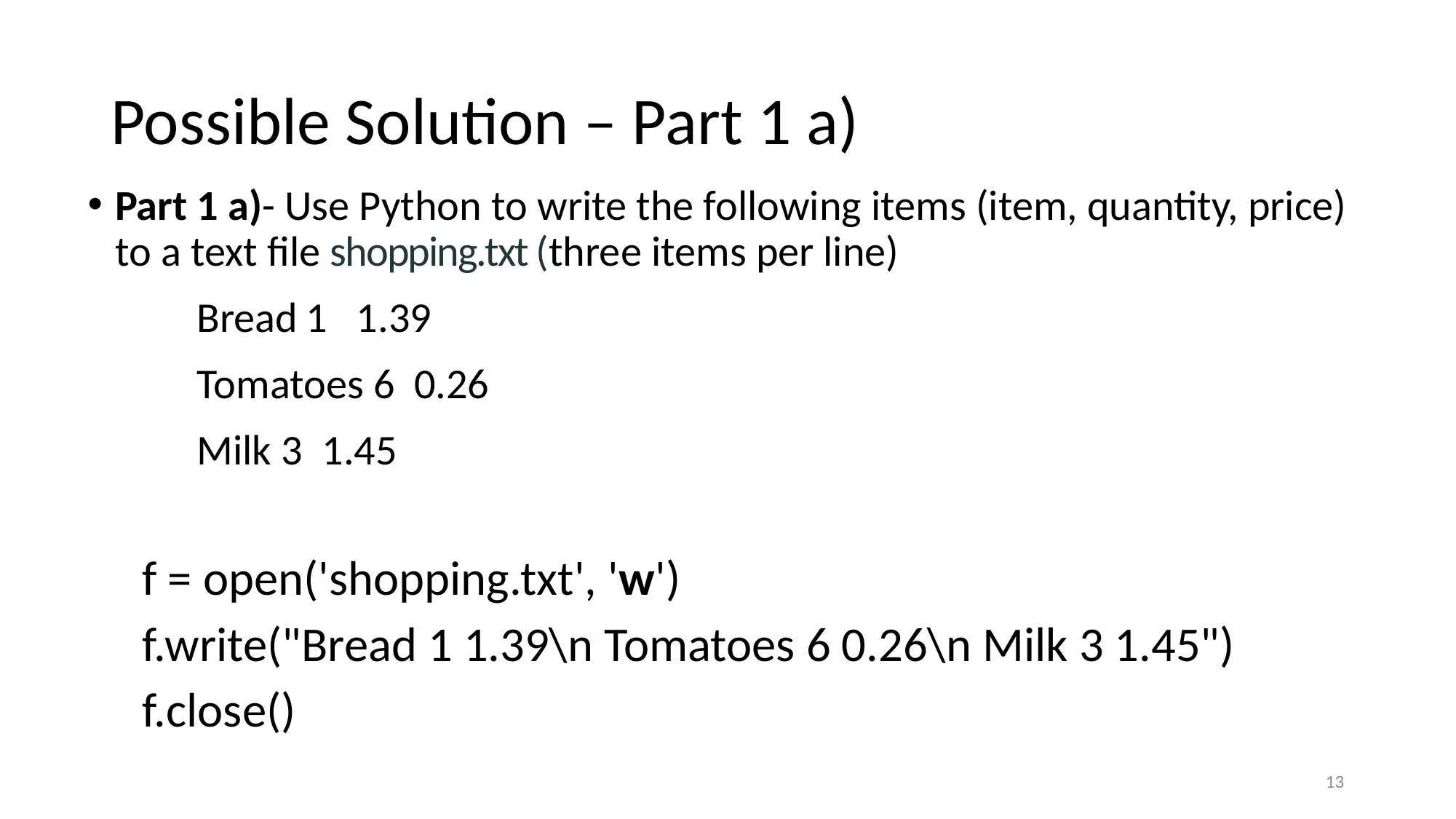

# Possible Solution – Part 1 a)
Part 1 a)- Use Python to write the following items (item, quantity, price) to a text file shopping.txt (three items per line)
	Bread	1   1.39
	Tomatoes 6  0.26
	Milk 3  1.45

f = open('shopping.txt', 'w')
f.write("Bread 1 1.39\n Tomatoes 6 0.26\n Milk 3 1.45")
f.close()

13